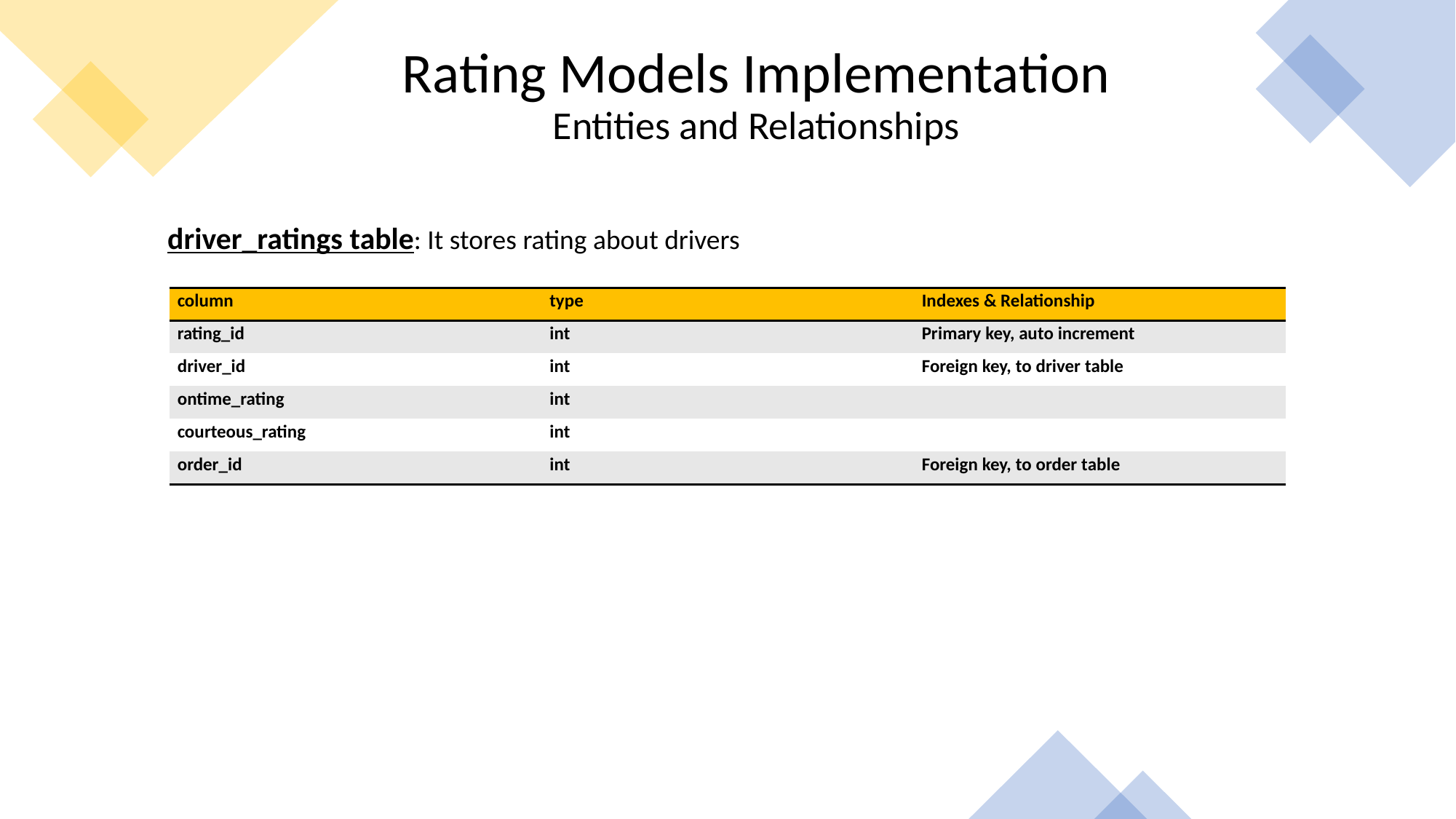

# Rating Models Implementation Entities and Relationships

driver_ratings table: It stores rating about drivers
| column | type | Indexes & Relationship |
| --- | --- | --- |
| rating\_id | int | Primary key, auto increment |
| driver\_id | int | Foreign key, to driver table |
| ontime\_rating | int |  |
| courteous\_rating | int |  |
| order\_id | int | Foreign key, to order table |